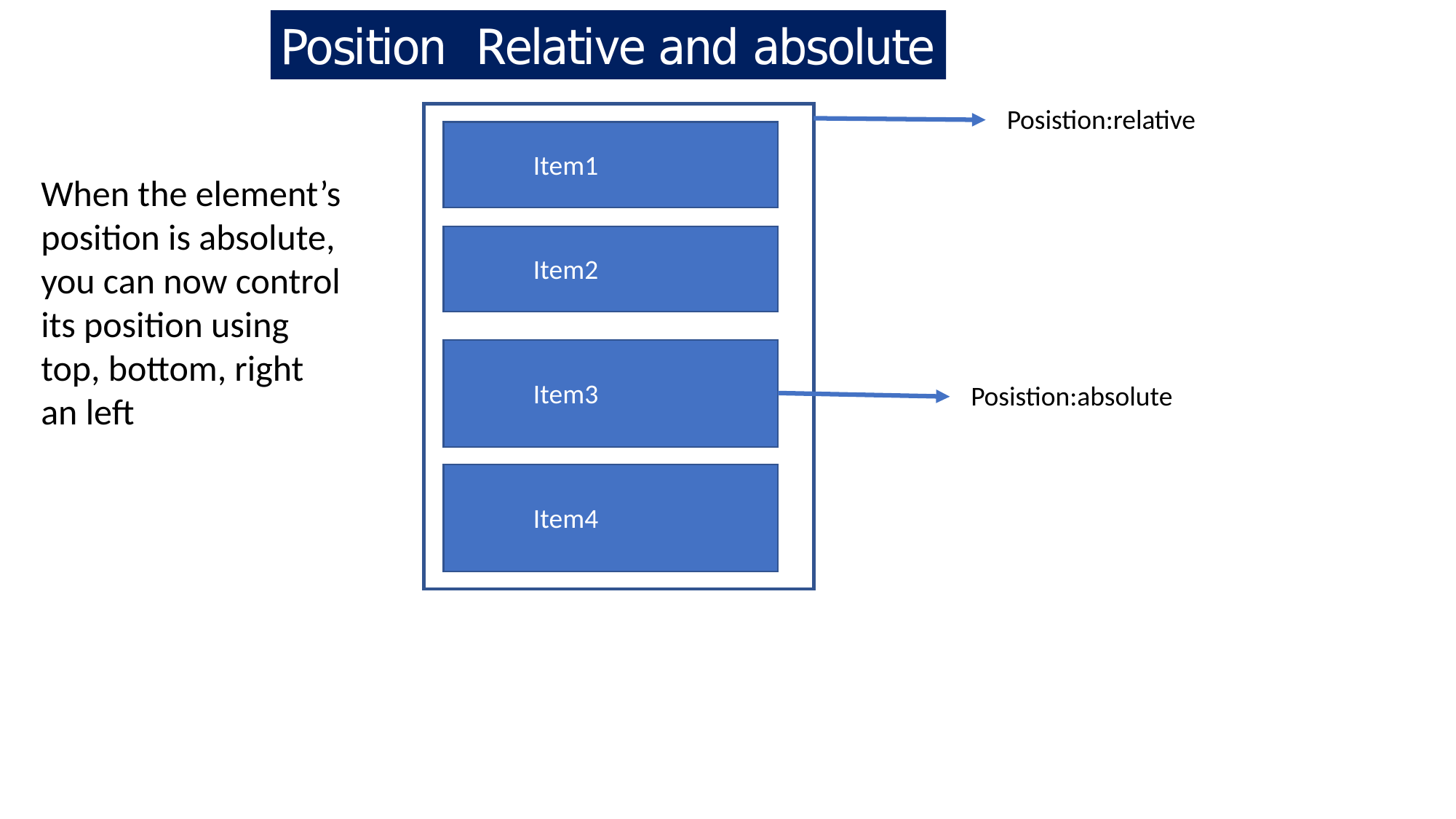

Position  Relative and absolute
Posistion:relative

Item1
When the element’s position is absolute, you can now control its position using top, bottom, right an left

Item2

Item3
Posistion:absolute

Item4